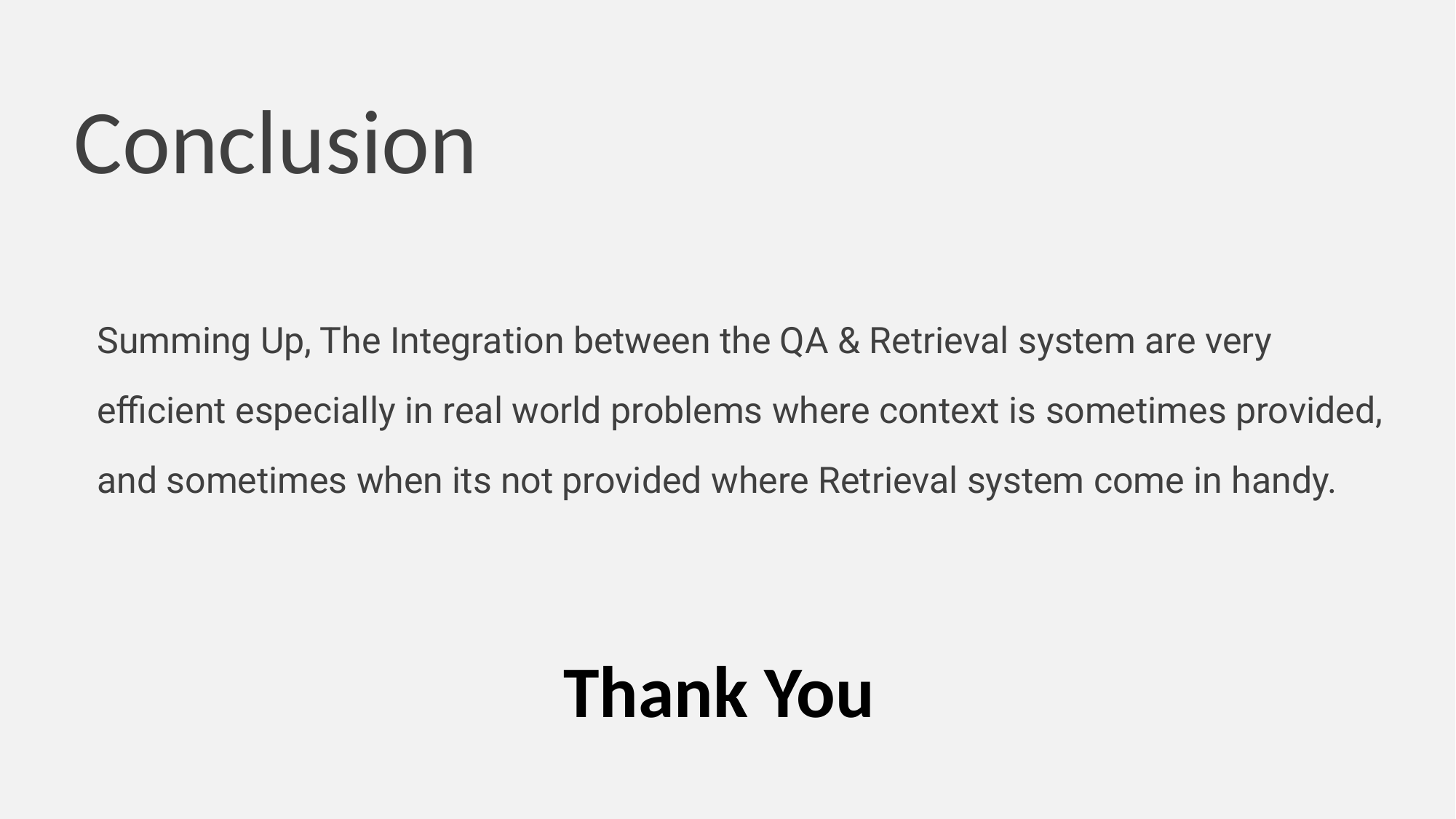

# Conclusion
Summing Up, The Integration between the QA & Retrieval system are very efficient especially in real world problems where context is sometimes provided, and sometimes when its not provided where Retrieval system come in handy.
Thank You